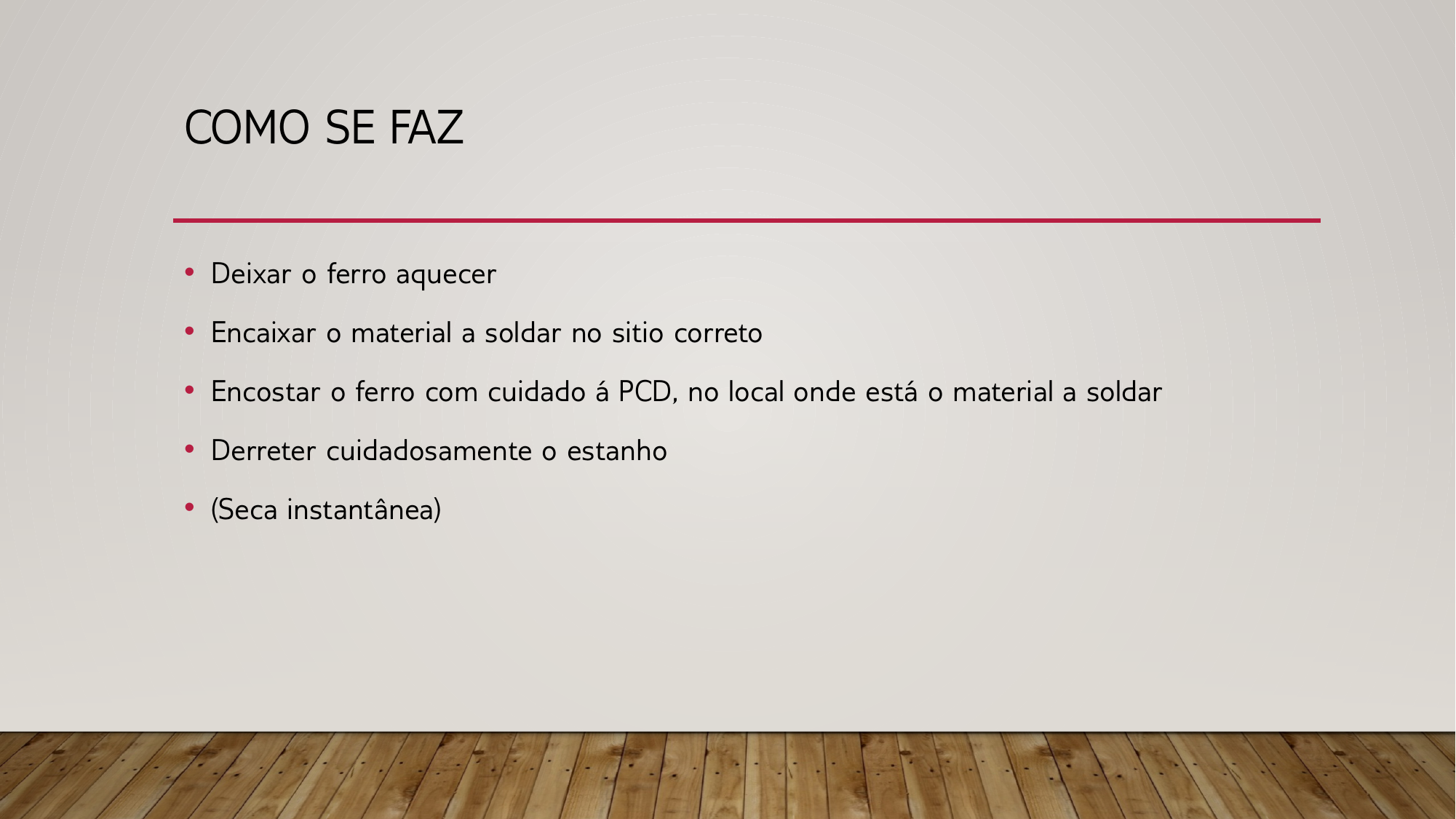

# Como se faz
Deixar o ferro aquecer
Encaixar o material a soldar no sitio correto
Encostar o ferro com cuidado á PCD, no local onde está o material a soldar
Derreter cuidadosamente o estanho
(Seca instantânea)